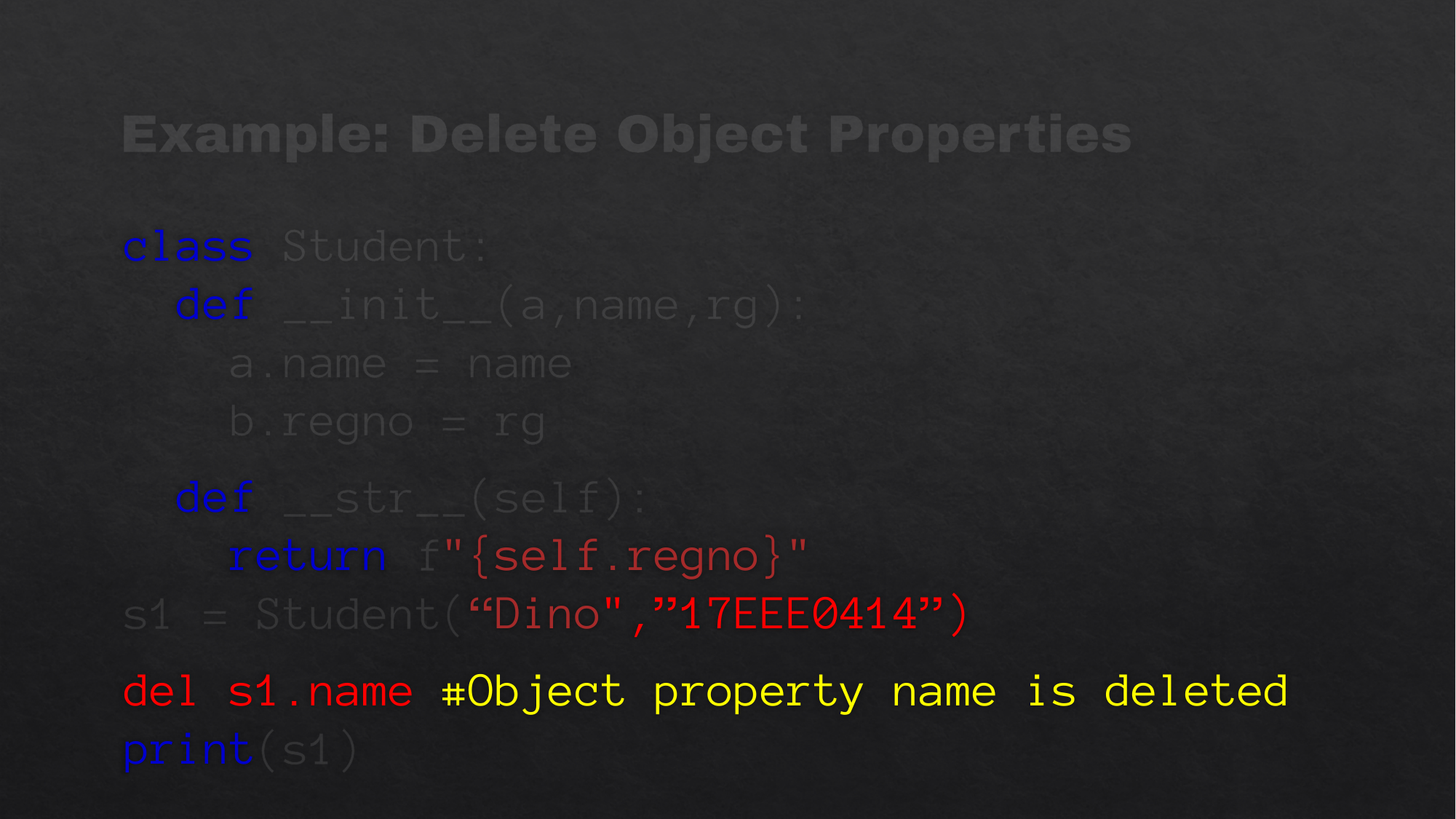

# Example: Delete Object Properties
class Student:
  def __init__(a,name,rg):
    a.name = name
    b.regno = rg
  def __str__(self):
    return f"{self.regno}"
s1 = Student(“Dino",”17EEE0414”)
del s1.name #Object property name is deleted
print(s1)